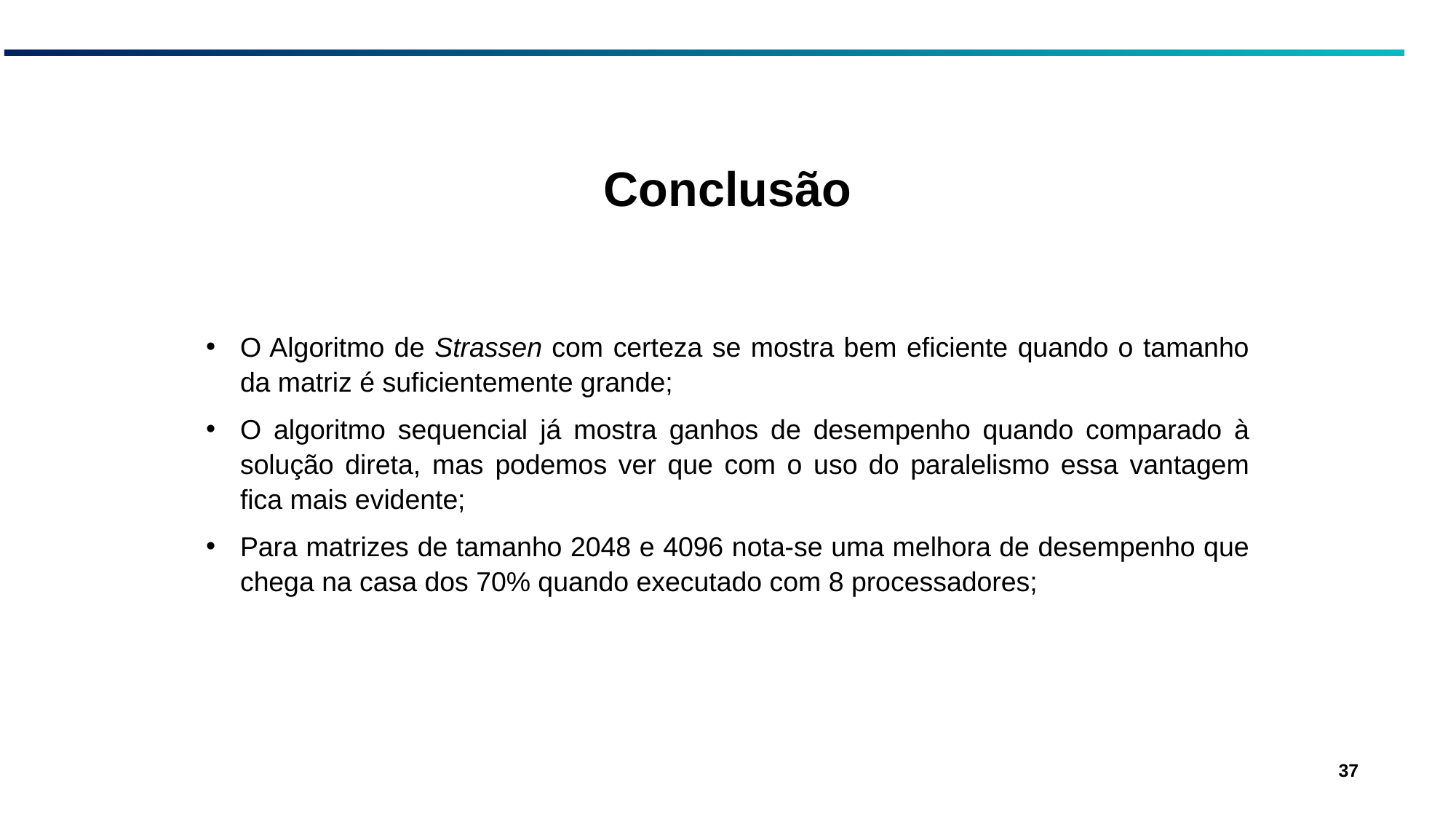

# Conclusão
O Algoritmo de Strassen com certeza se mostra bem eficiente quando o tamanho da matriz é suficientemente grande;
O algoritmo sequencial já mostra ganhos de desempenho quando comparado à solução direta, mas podemos ver que com o uso do paralelismo essa vantagem fica mais evidente;
Para matrizes de tamanho 2048 e 4096 nota-se uma melhora de desempenho que chega na casa dos 70% quando executado com 8 processadores;